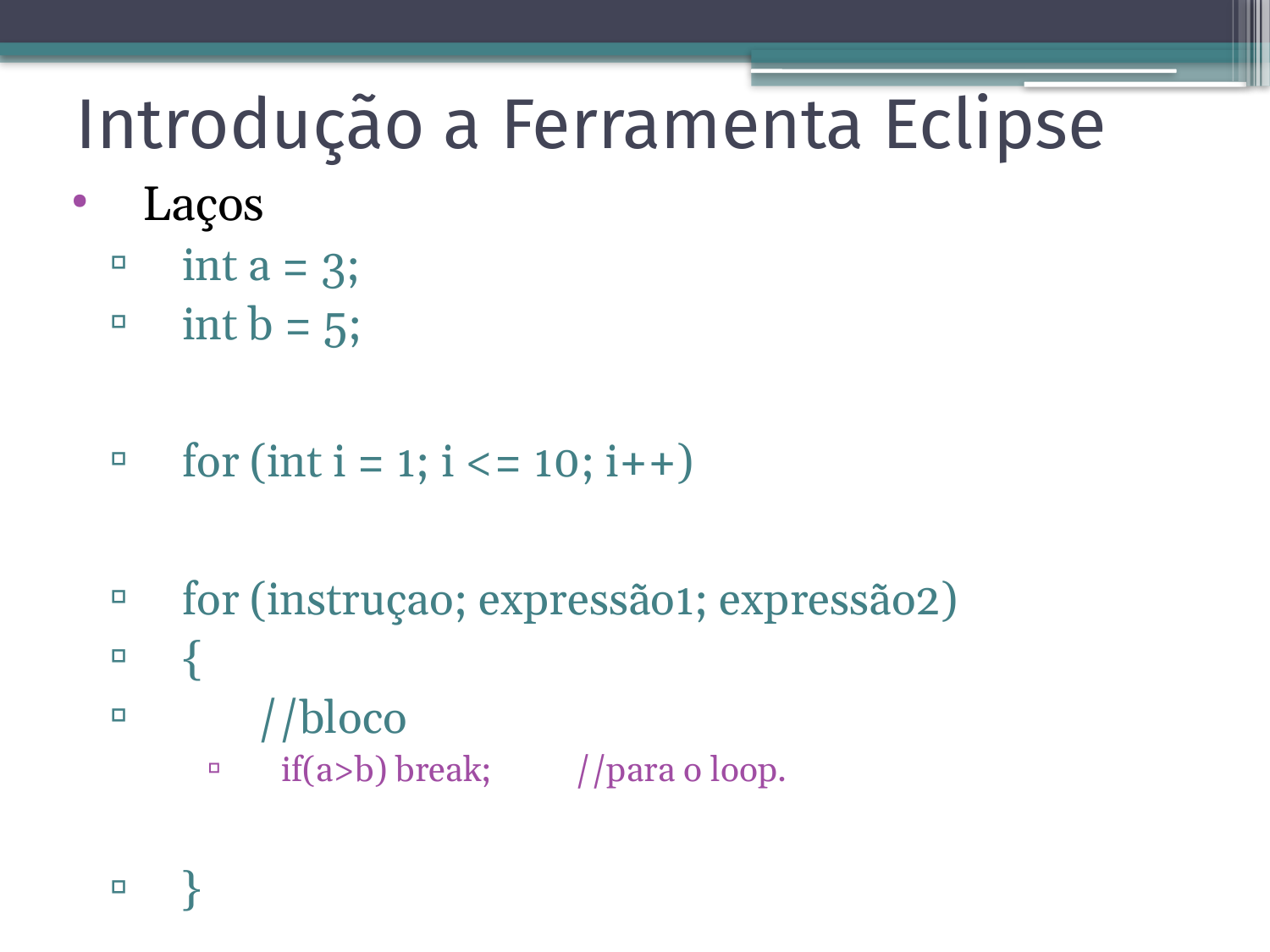

# Introdução a Ferramenta Eclipse
Laços
int a = 3;
int b = 5;

for (int i = 1; i <= 10; i++)

for (instruçao; expressão1; expressão2)
{
       //bloco
if(a>b) break;          //para o loop.

}